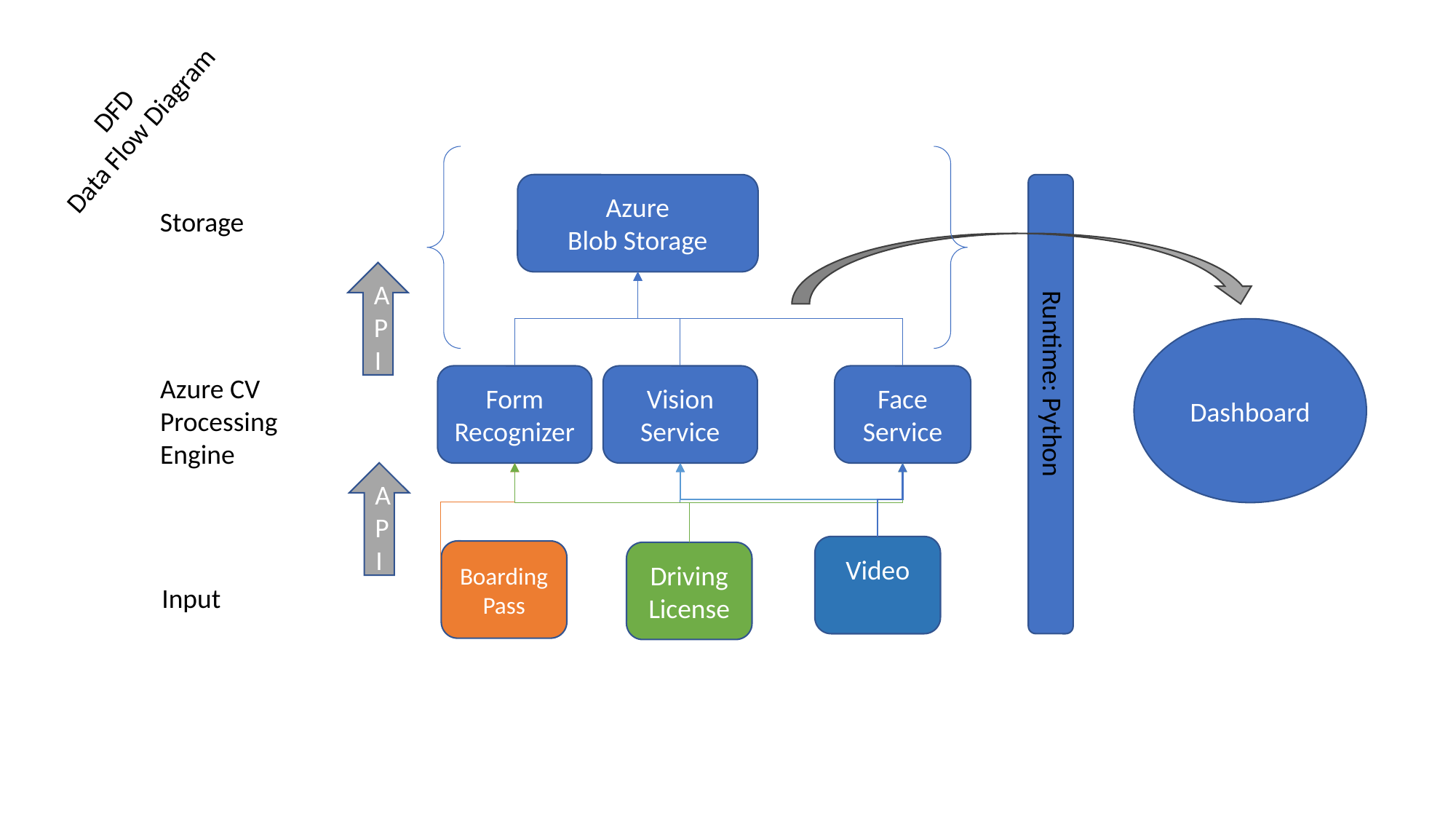

DFD
Data Flow Diagram

Azure
Blob Storage

Runtime: Python
Storage

API
Dashboard
Azure CV
Processing
Engine
Form
Recognizer
Vision
Service
Face
Service
API
Video

Boarding Pass
Driving
License
Input